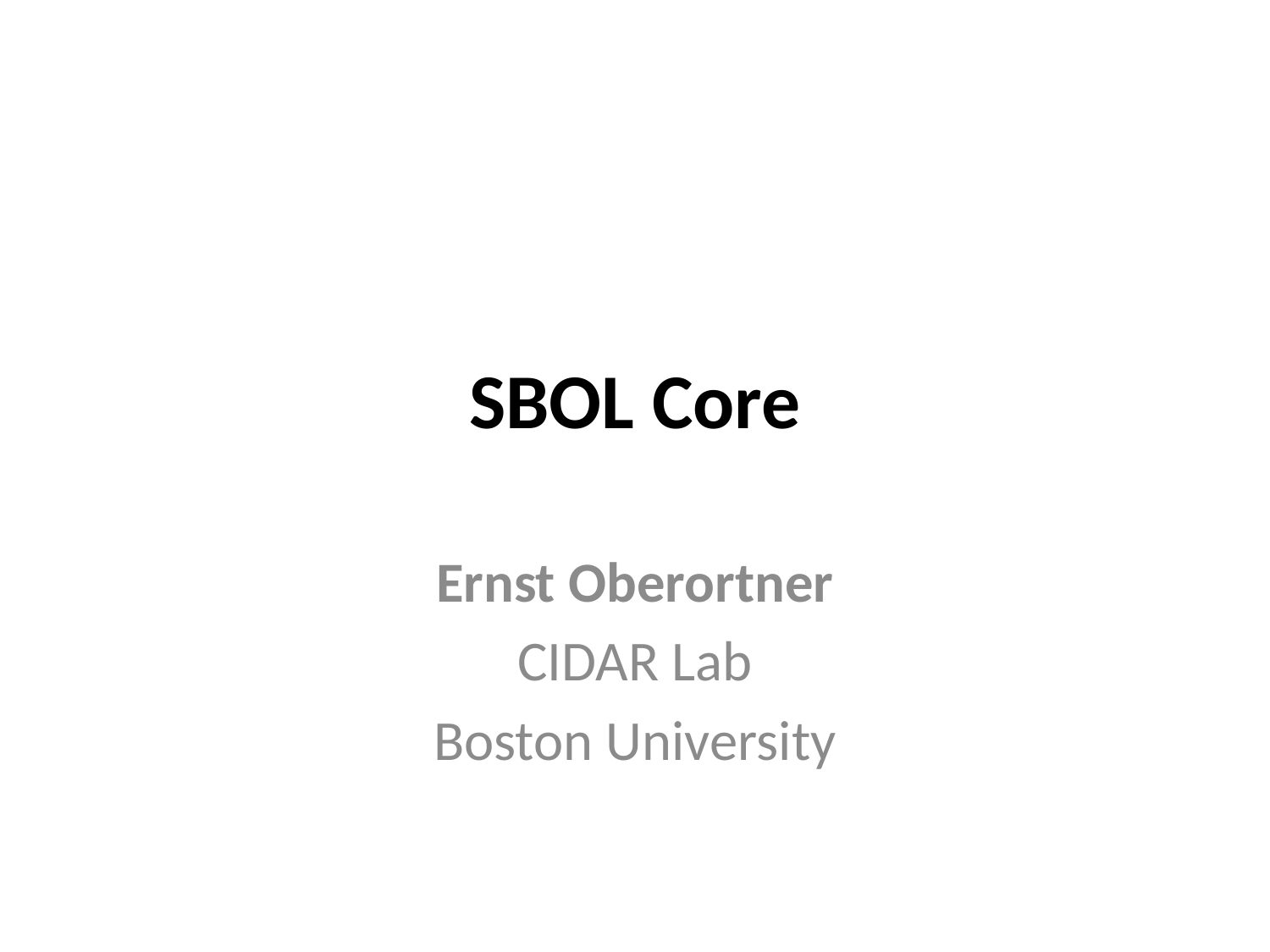

# SBOL Core
Ernst Oberortner
CIDAR Lab
Boston University